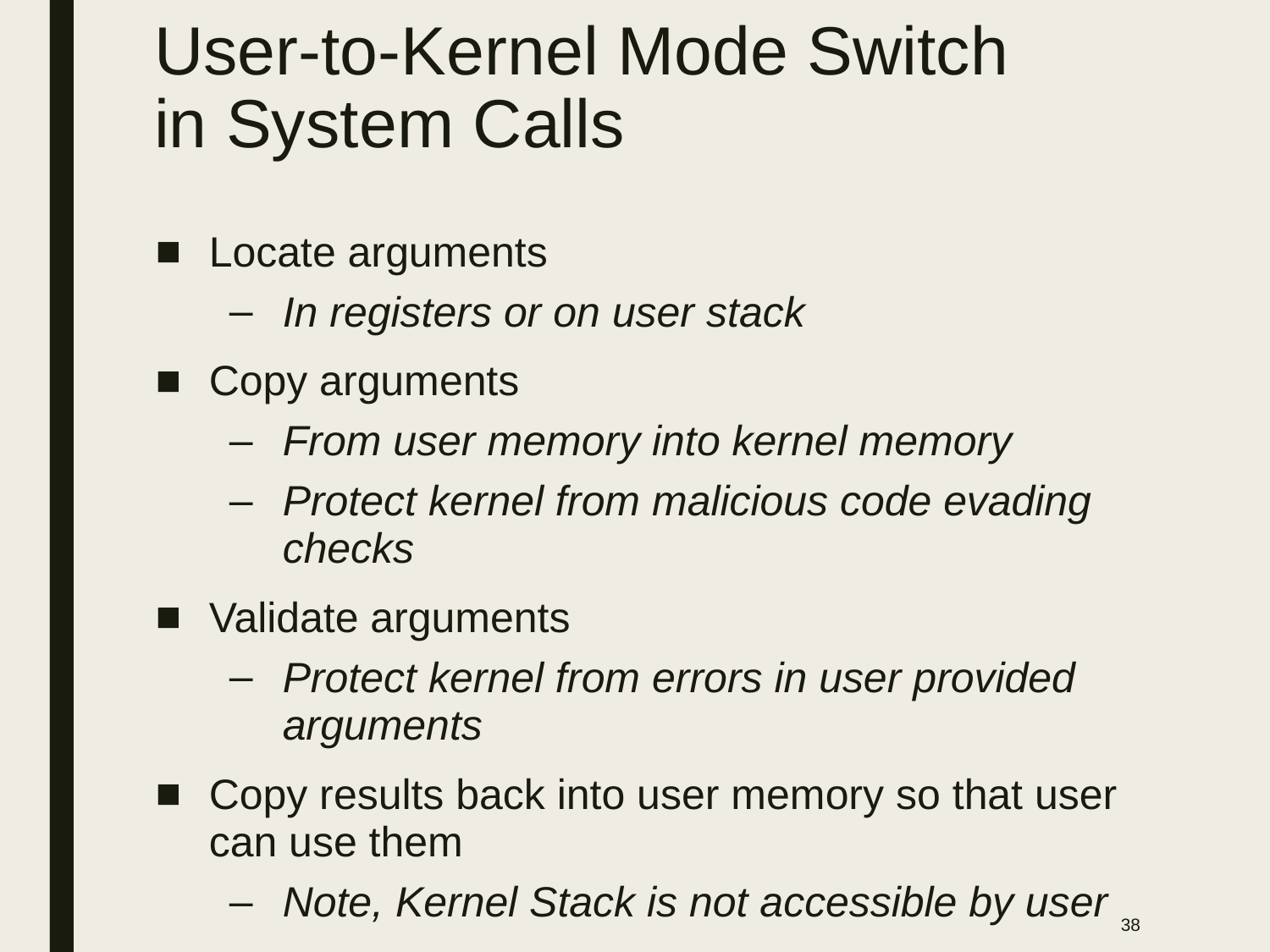

# User-to-Kernel Mode Switch in System Calls
Locate arguments
In registers or on user stack
Copy arguments
From user memory into kernel memory
Protect kernel from malicious code evading checks
Validate arguments
Protect kernel from errors in user provided arguments
Copy results back into user memory so that user can use them
Note, Kernel Stack is not accessible by user
38